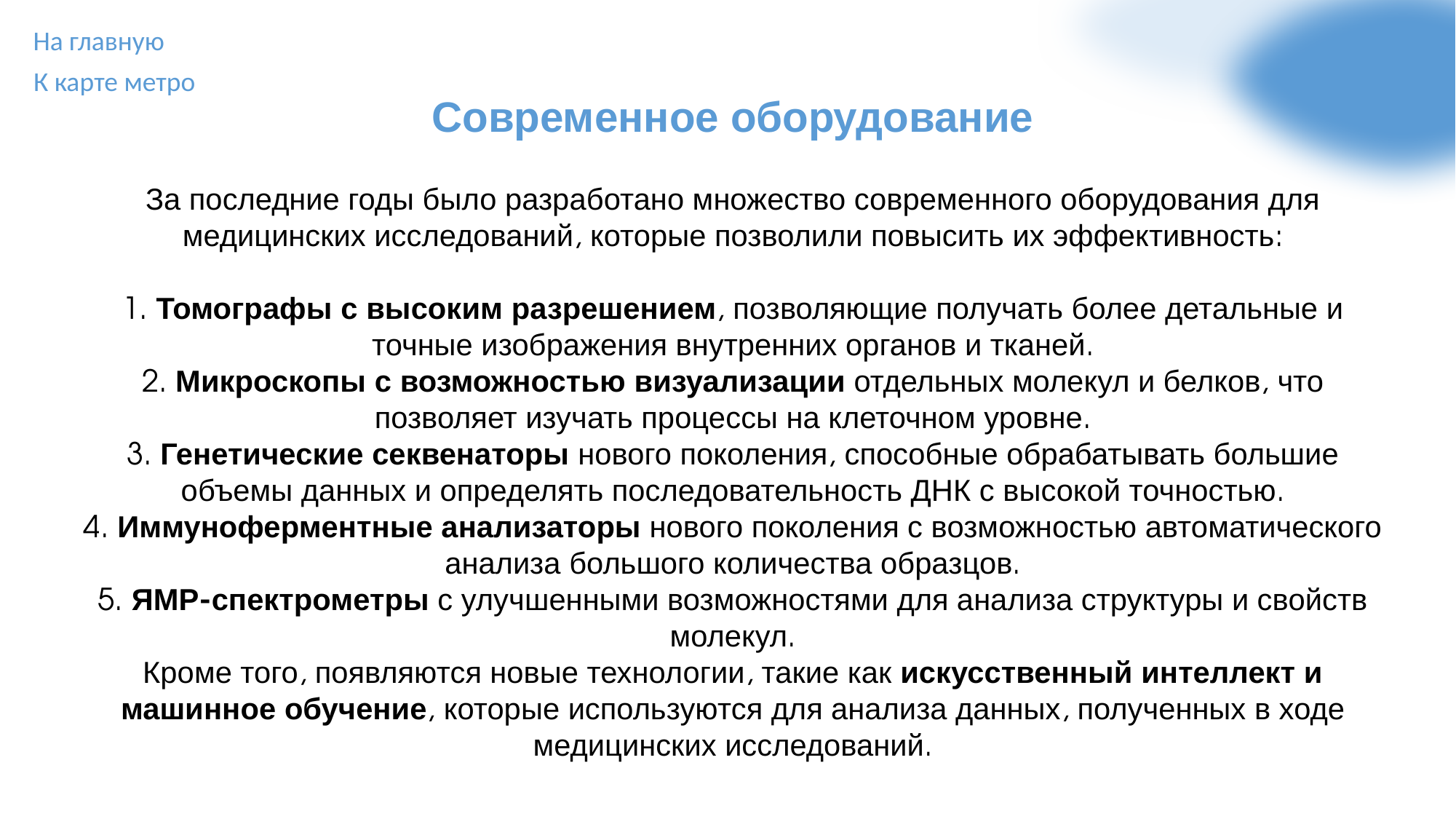

На главную
К карте метро
Современное оборудование
За последние годы было разработано множество современного оборудования для медицинских исследований, которые позволили повысить их эффективность:

1. Томографы с высоким разрешением, позволяющие получать более детальные и точные изображения внутренних органов и тканей.
2. Микроскопы с возможностью визуализации отдельных молекул и белков, что позволяет изучать процессы на клеточном уровне.
3. Генетические секвенаторы нового поколения, способные обрабатывать большие объемы данных и определять последовательность ДНК с высокой точностью.
4. Иммуноферментные анализаторы нового поколения с возможностью автоматического анализа большого количества образцов.
5. ЯМР-спектрометры с улучшенными возможностями для анализа структуры и свойств молекул.
Кроме того, появляются новые технологии, такие как искусственный интеллект и машинное обучение, которые используются для анализа данных, полученных в ходе медицинских исследований.